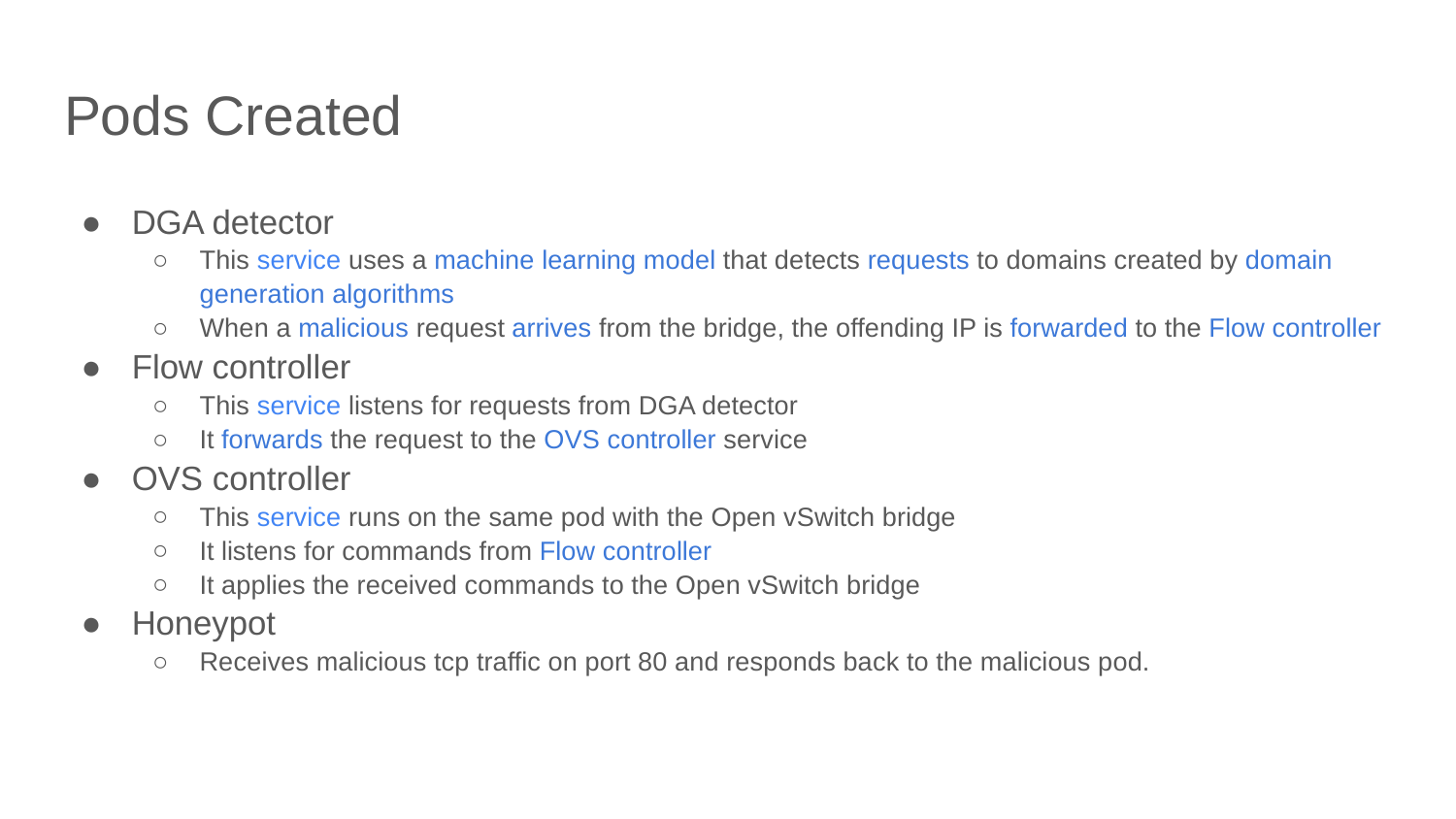

# Pods Created
DGA detector
This service uses a machine learning model that detects requests to domains created by domain generation algorithms
When a malicious request arrives from the bridge, the offending IP is forwarded to the Flow controller
Flow controller
This service listens for requests from DGA detector
It forwards the request to the OVS controller service
OVS controller
This service runs on the same pod with the Open vSwitch bridge
It listens for commands from Flow controller
It applies the received commands to the Open vSwitch bridge
Honeypot
Receives malicious tcp traffic on port 80 and responds back to the malicious pod.